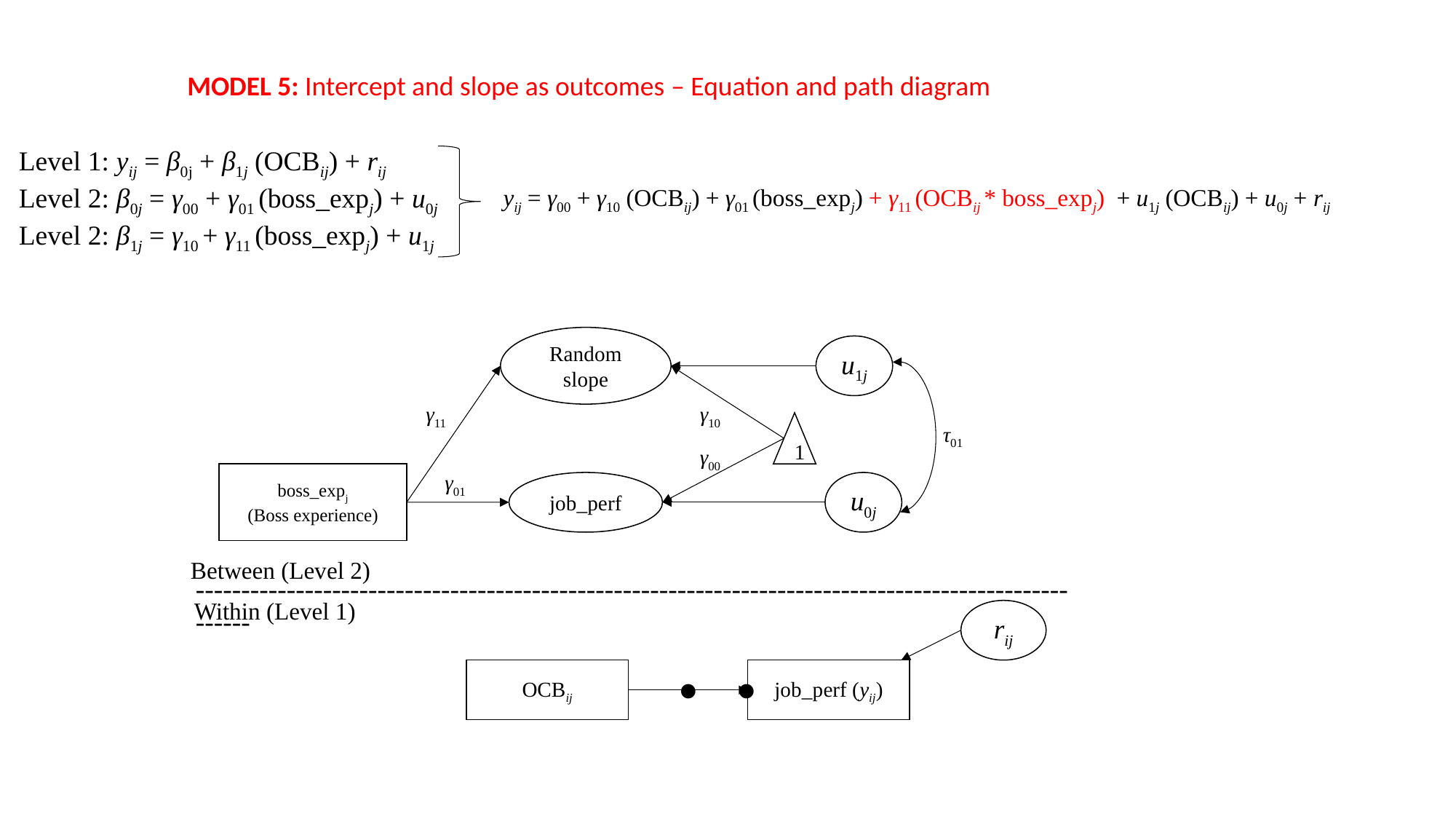

MODEL 5: Intercept and slope as outcomes – Equation and path diagram

Level 1: yij = β0j + β1j (OCBij) + rij
Level 2: β0j = γ00 + γ01 (boss_expj) + u0j
Level 2: β1j = γ10 + γ11 (boss_expj) + u1j

yij = γ00 + γ10 (OCBij) + γ01 (boss_expj) + γ11 (OCBij * boss_expj)  + u1j (OCBij) + u0j + rij
Random slope
u1j

γ11
γ10
1
τ01
γ00
boss_expj
(Boss experience)
γ01
job_perf
u0j
Between (Level 2)
------------------------------------------------------------------------------------------------------
.
.
Within (Level 1)
rij
OCBij
job_perf (yij)